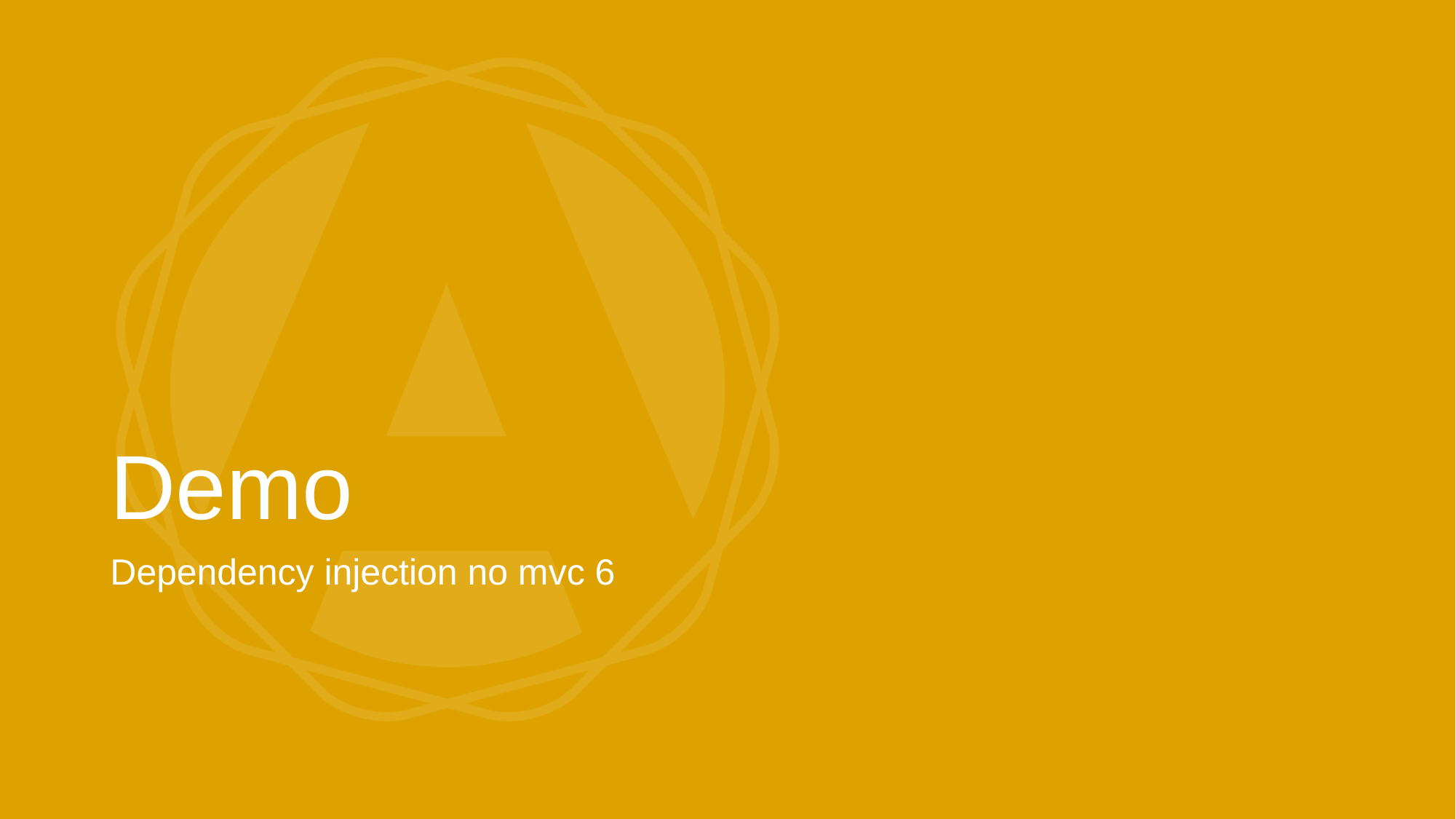

# Demo
Dependency injection no mvc 6